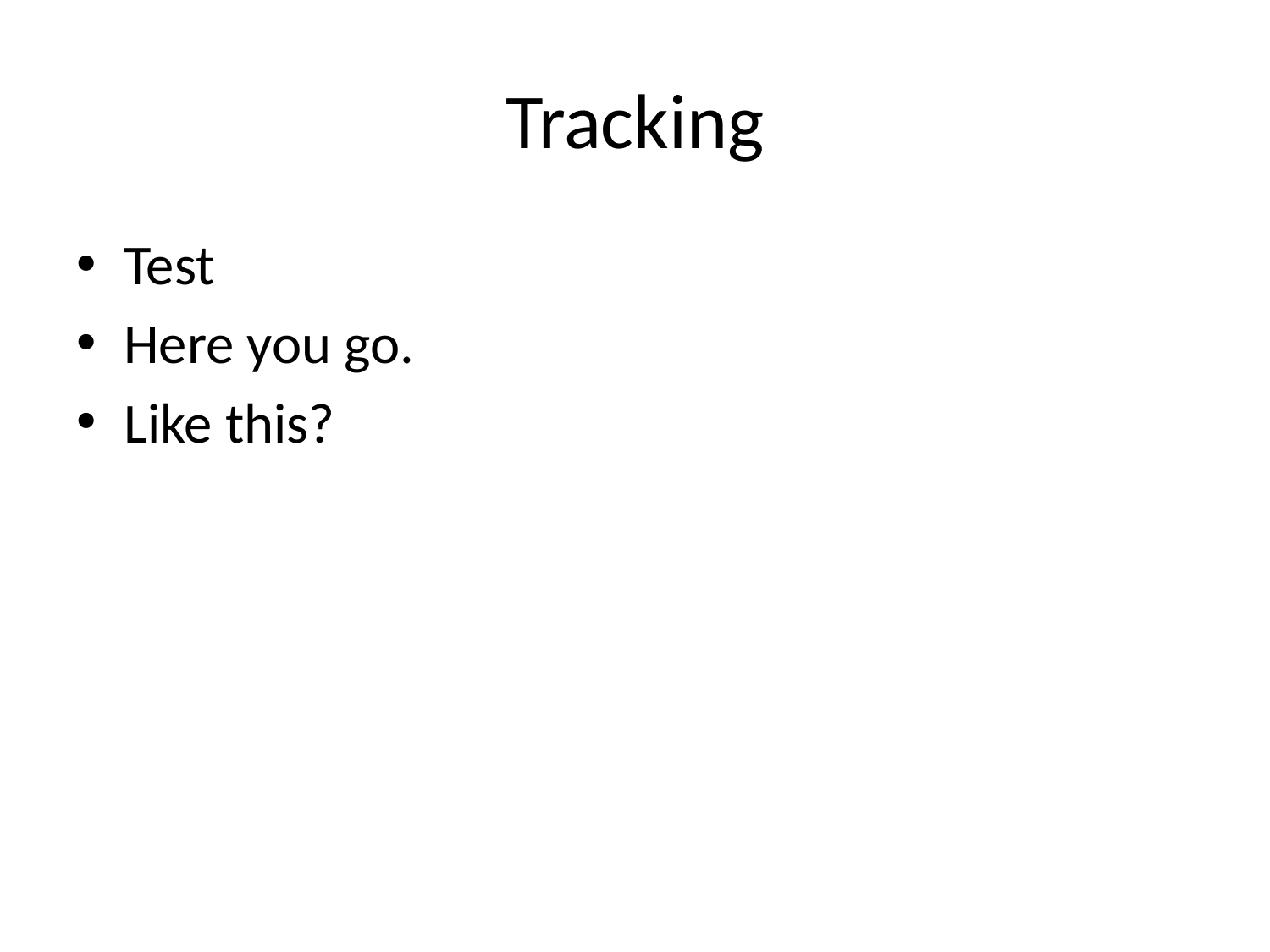

# Tracking
Test
Here you go.
Like this?